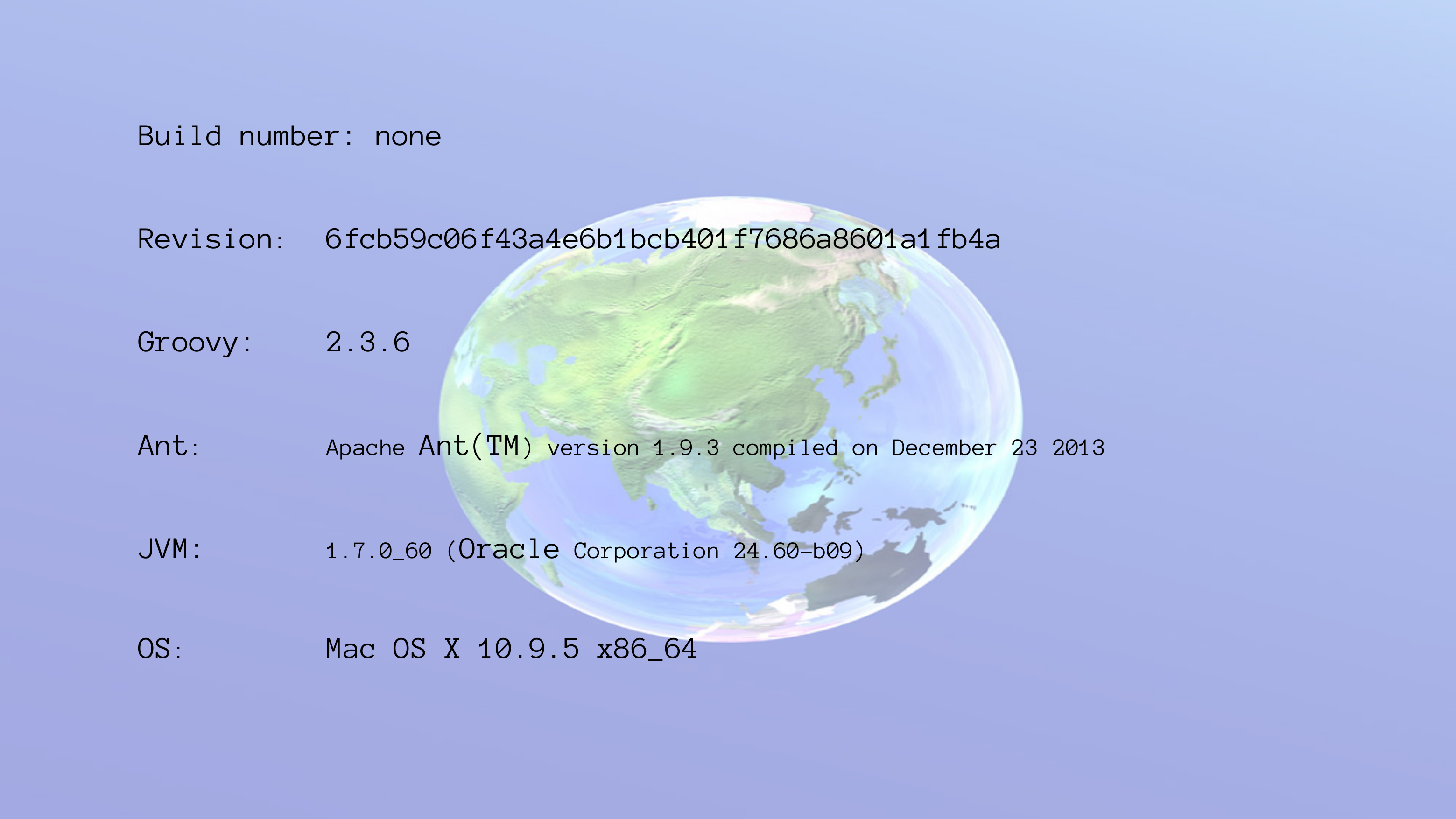

Build number: none
Revision:
6fcb59c06f43a4e6b1bcb401f7686a8601a1fb4a
2.3.6
Groovy:
Apache Ant(TM) version 1.9.3 compiled on December 23 2013
Ant:
JVM:
1.7.0_60 (Oracle Corporation 24.60-b09)
OS:
Mac OS X 10.9.5 x86_64
Total time: 31.456 secs